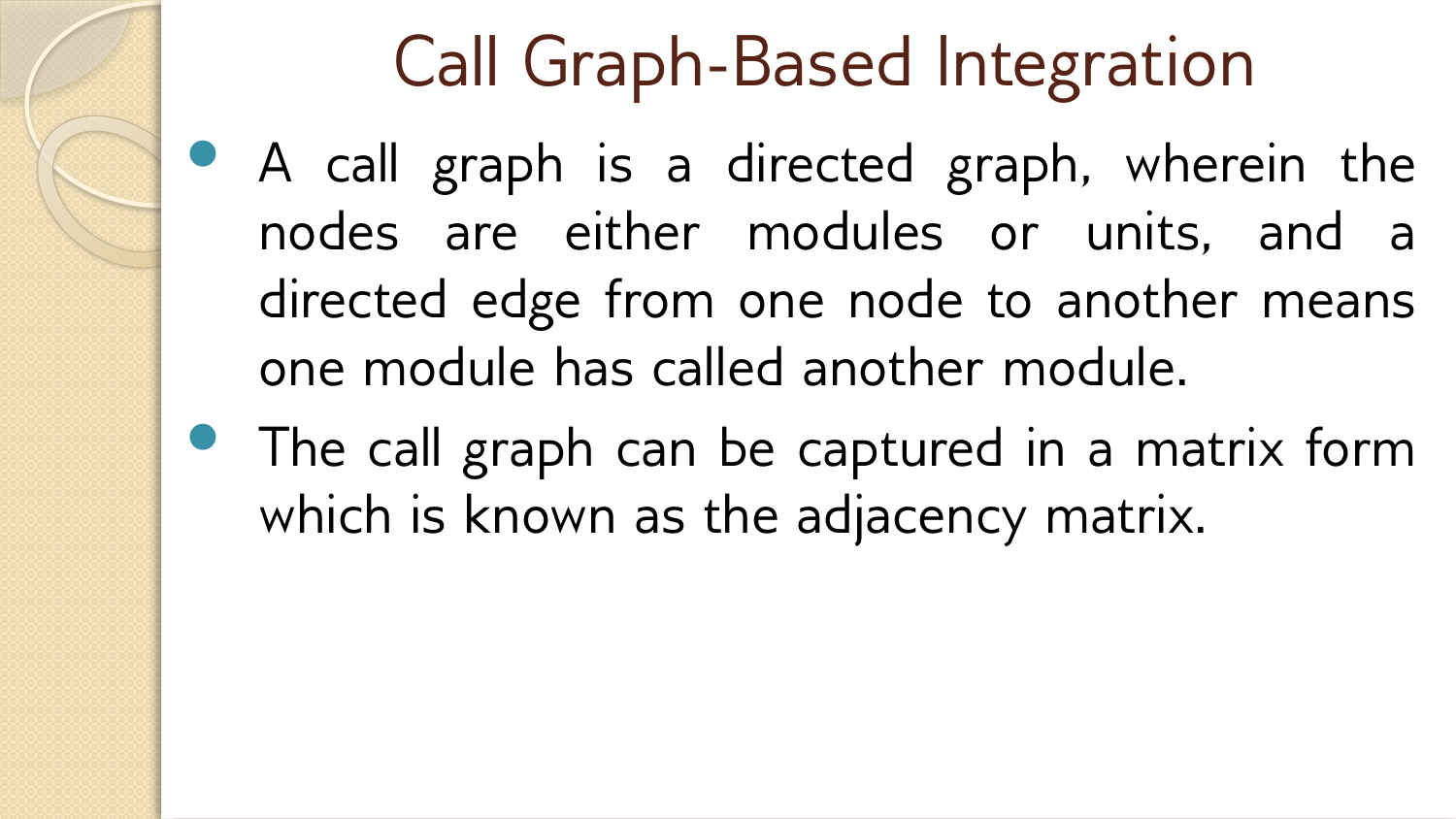

# Call Graph-Based Integration
A call graph is a directed graph, wherein the nodes are either modules or units, and a directed edge from one node to another means one module has called another module.
The call graph can be captured in a matrix form which is known as the adjacency matrix.